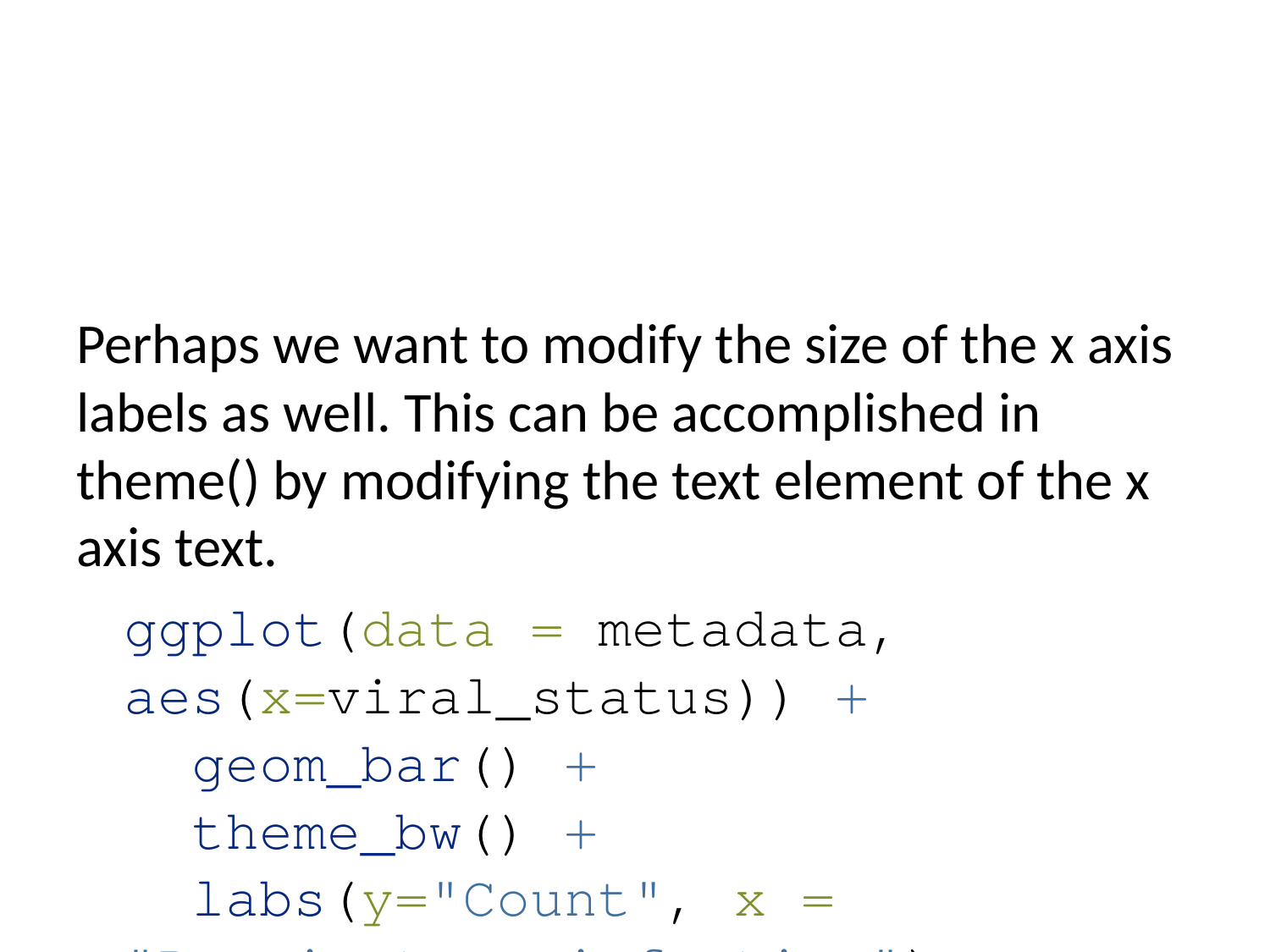

Perhaps we want to modify the size of the x axis labels as well. This can be accomplished in theme() by modifying the text element of the x axis text.
ggplot(data = metadata, aes(x=viral_status)) +
  geom_bar() +
  theme_bw() +
  labs(y="Count", x = "Respiratory infection") +
  theme(panel.grid.major.x = element_blank(),
        panel.grid.minor.x = element_blank(),
        axis.text.x = element_text(size = 12)) + # change size
  scale_x_discrete(labels = c("No virus detected", "Other virus", "SARS-COV2"))